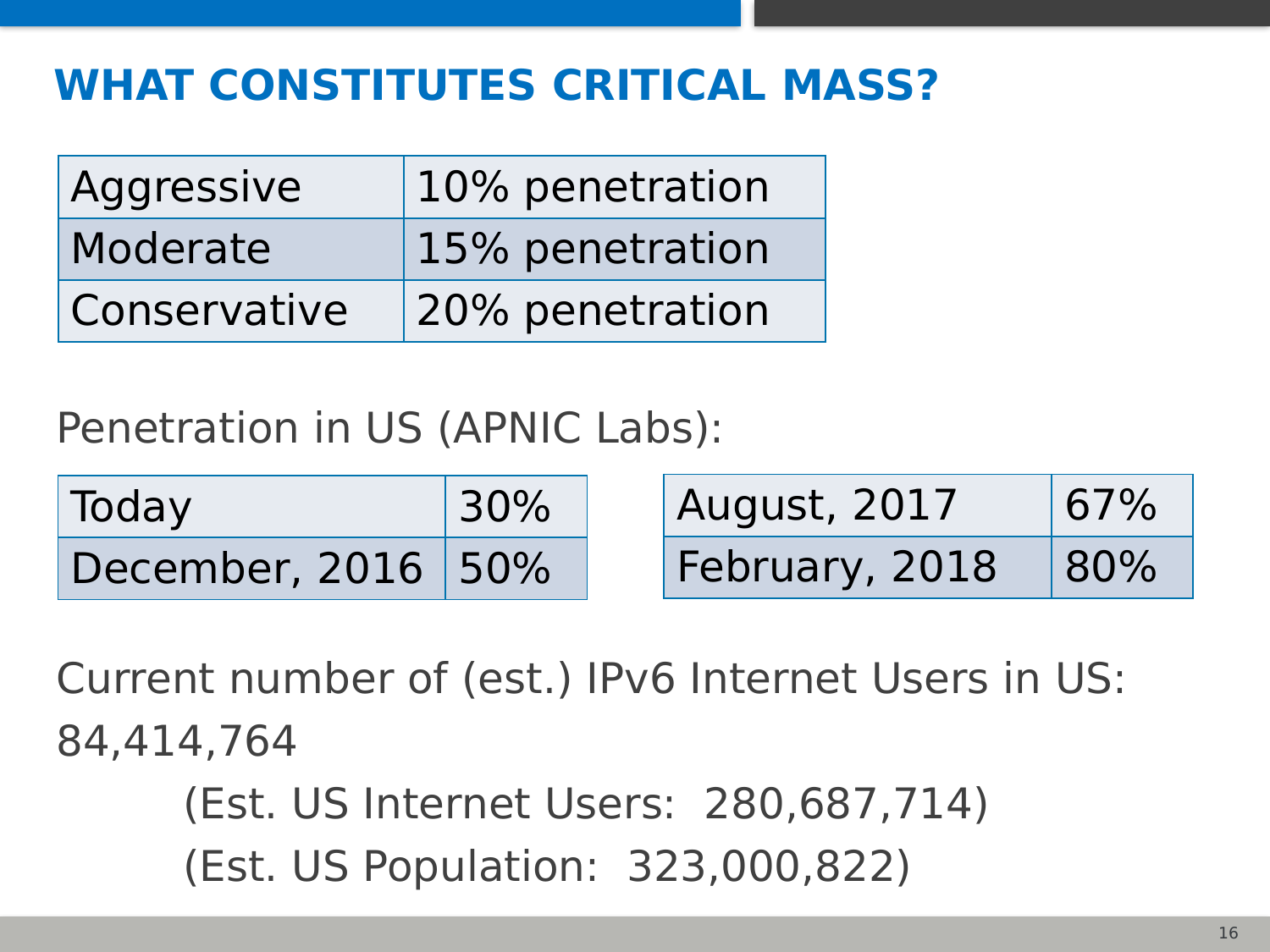

# what constitutes critical mass?

Penetration in US (APNIC Labs):

Current number of (est.) IPv6 Internet Users in US:
84,414,764
	(Est. US Internet Users:  280,687,714)
	(Est. US Population:  323,000,822)
| Aggressive | 10% penetration |
| --- | --- |
| Moderate | 15% penetration |
| Conservative | 20% penetration |
| August, 2017 | 67% |
| --- | --- |
| February, 2018 | 80% |
| Today | 30% |
| --- | --- |
| December, 2016 | 50% |